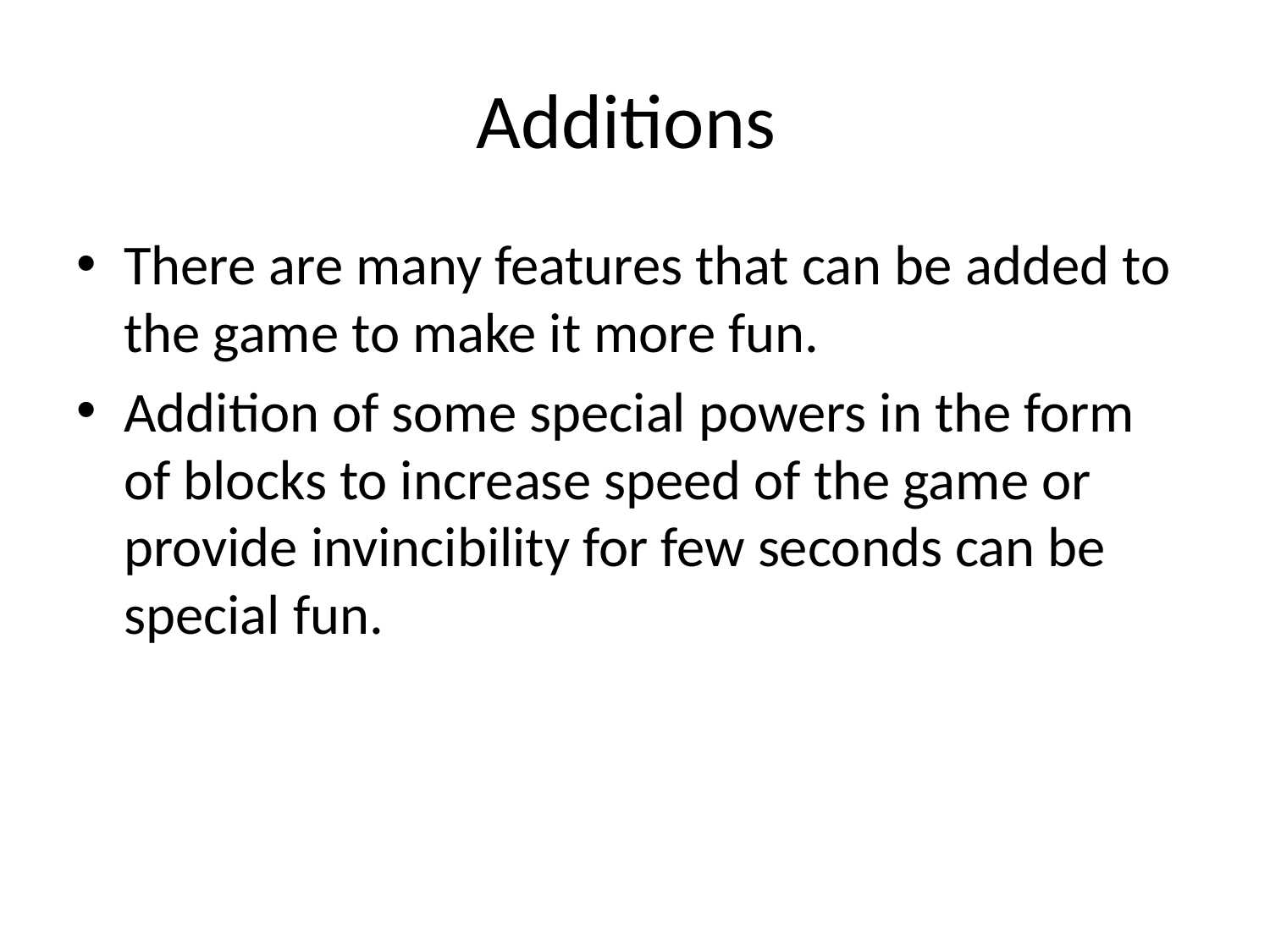

# Additions
There are many features that can be added to the game to make it more fun.
Addition of some special powers in the form of blocks to increase speed of the game or provide invincibility for few seconds can be special fun.